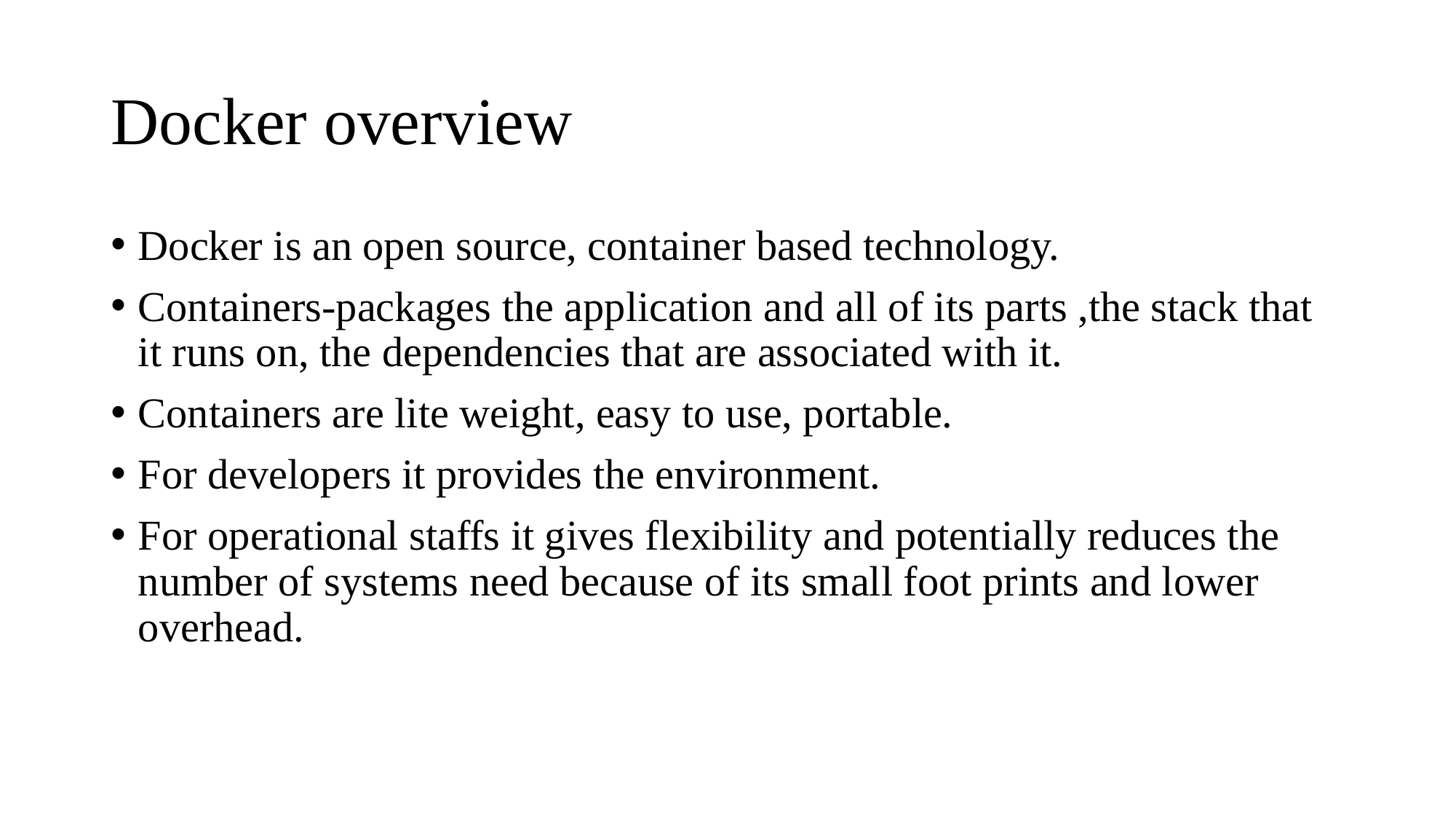

# Docker overview
Docker is an open source, container based technology.
Containers-packages the application and all of its parts ,the stack that it runs on, the dependencies that are associated with it.
Containers are lite weight, easy to use, portable.
For developers it provides the environment.
For operational staffs it gives flexibility and potentially reduces the number of systems need because of its small foot prints and lower overhead.